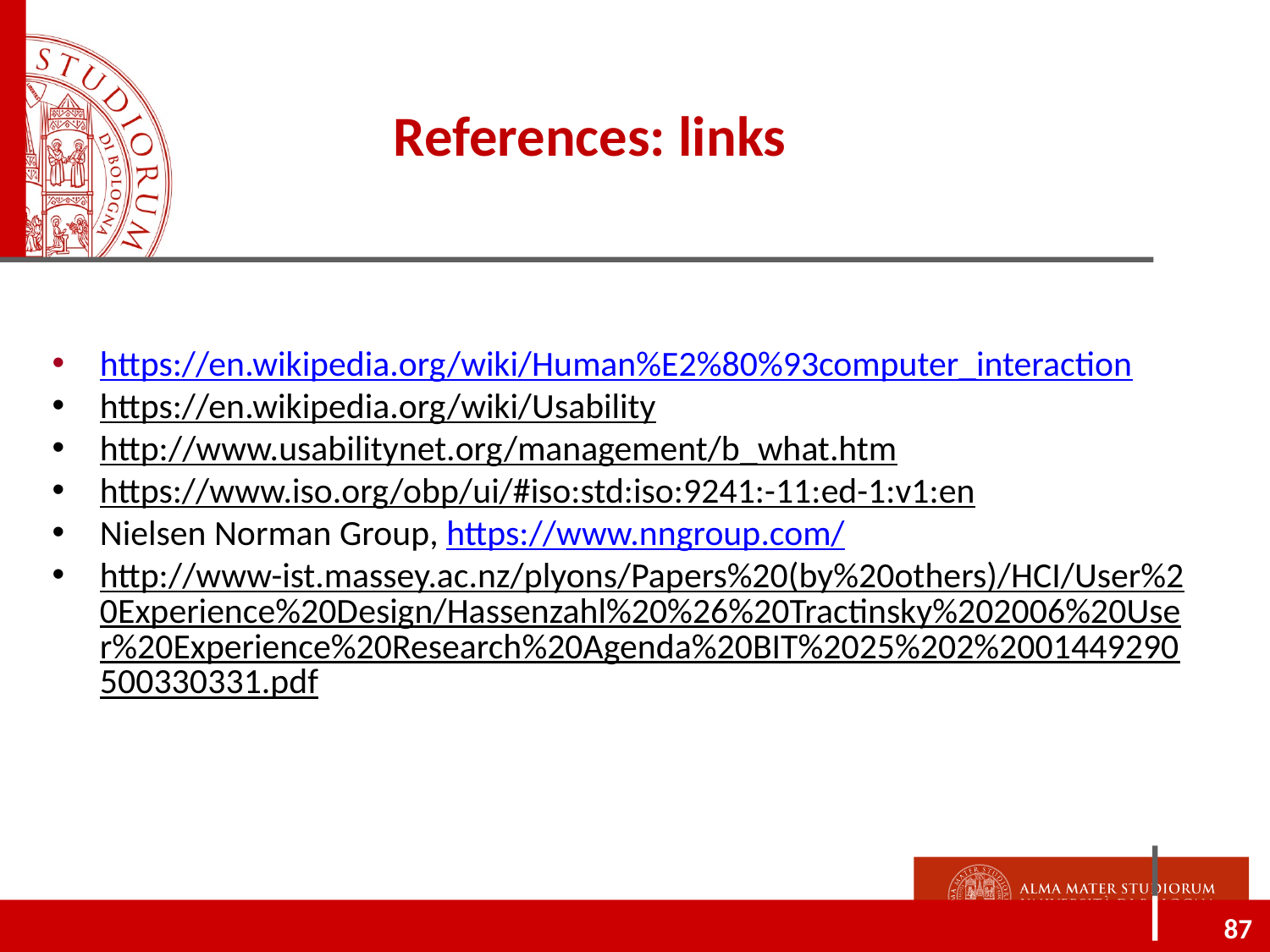

References: links
https://en.wikipedia.org/wiki/Human%E2%80%93computer_interaction
https://en.wikipedia.org/wiki/Usability
http://www.usabilitynet.org/management/b_what.htm
https://www.iso.org/obp/ui/#iso:std:iso:9241:-11:ed-1:v1:en
Nielsen Norman Group, https://www.nngroup.com/
http://www-ist.massey.ac.nz/plyons/Papers%20(by%20others)/HCI/User%20Experience%20Design/Hassenzahl%20%26%20Tractinsky%202006%20User%20Experience%20Research%20Agenda%20BIT%2025%202%2001449290500330331.pdf